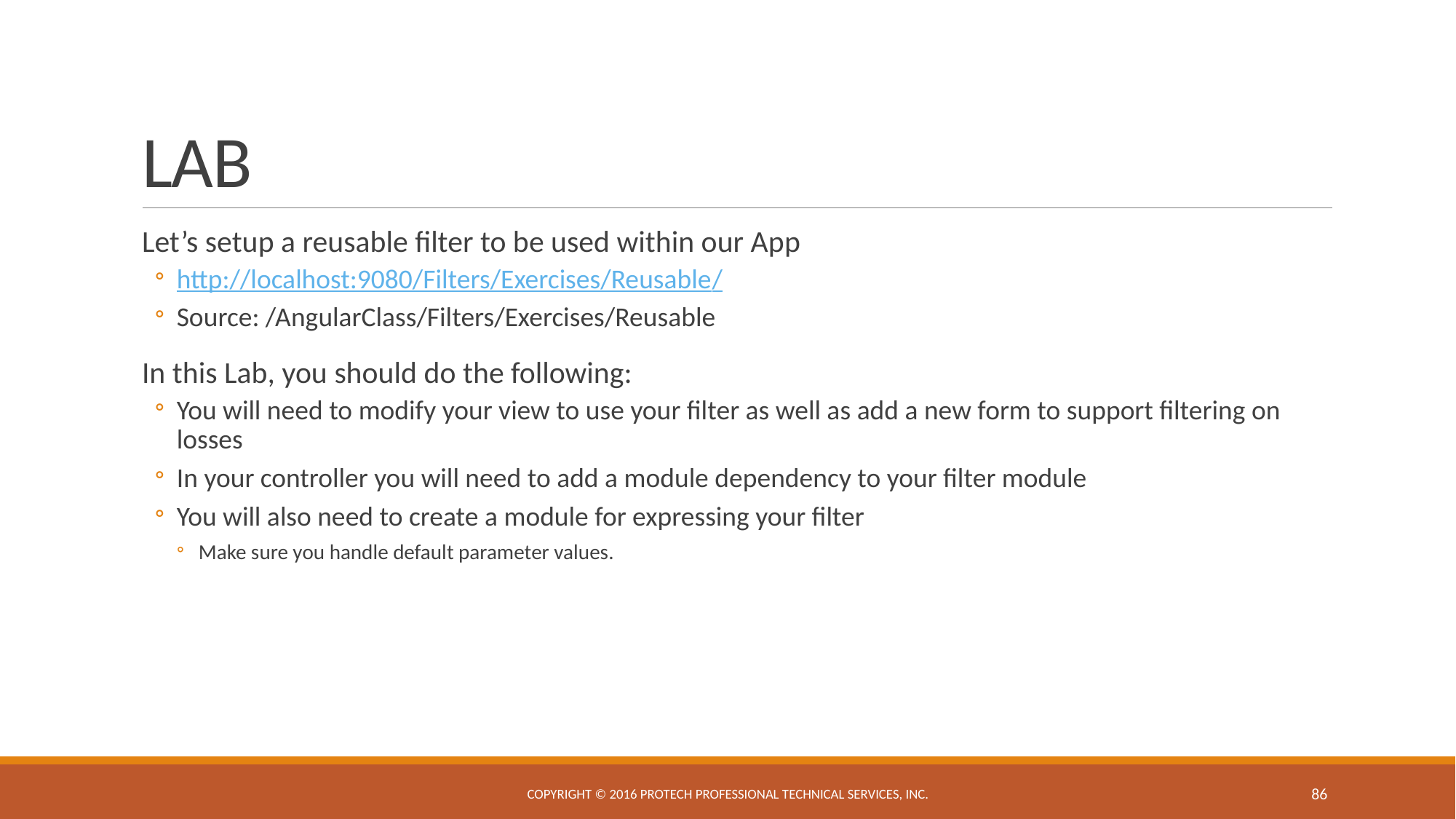

# LAB
Let’s setup a reusable filter to be used within our App
http://localhost:9080/Filters/Exercises/Reusable/
Source: /AngularClass/Filters/Exercises/Reusable
In this Lab, you should do the following:
You will need to modify your view to use your filter as well as add a new form to support filtering on losses
In your controller you will need to add a module dependency to your filter module
You will also need to create a module for expressing your filter
Make sure you handle default parameter values.

Copyright © 2016 ProTech Professional Technical Services, Inc.
86